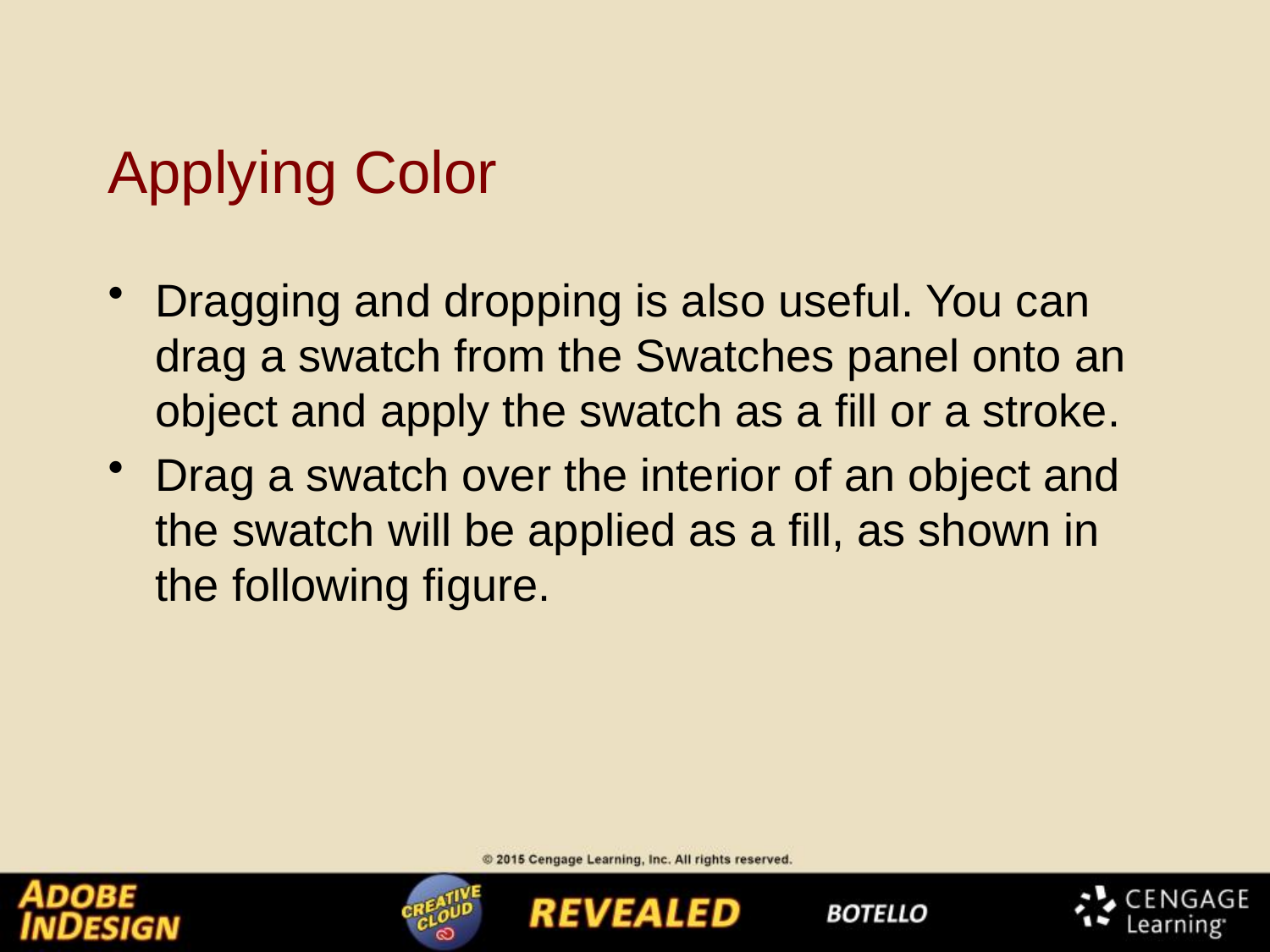

# Applying Color
Dragging and dropping is also useful. You can drag a swatch from the Swatches panel onto an object and apply the swatch as a fill or a stroke.
Drag a swatch over the interior of an object and the swatch will be applied as a fill, as shown in the following figure.